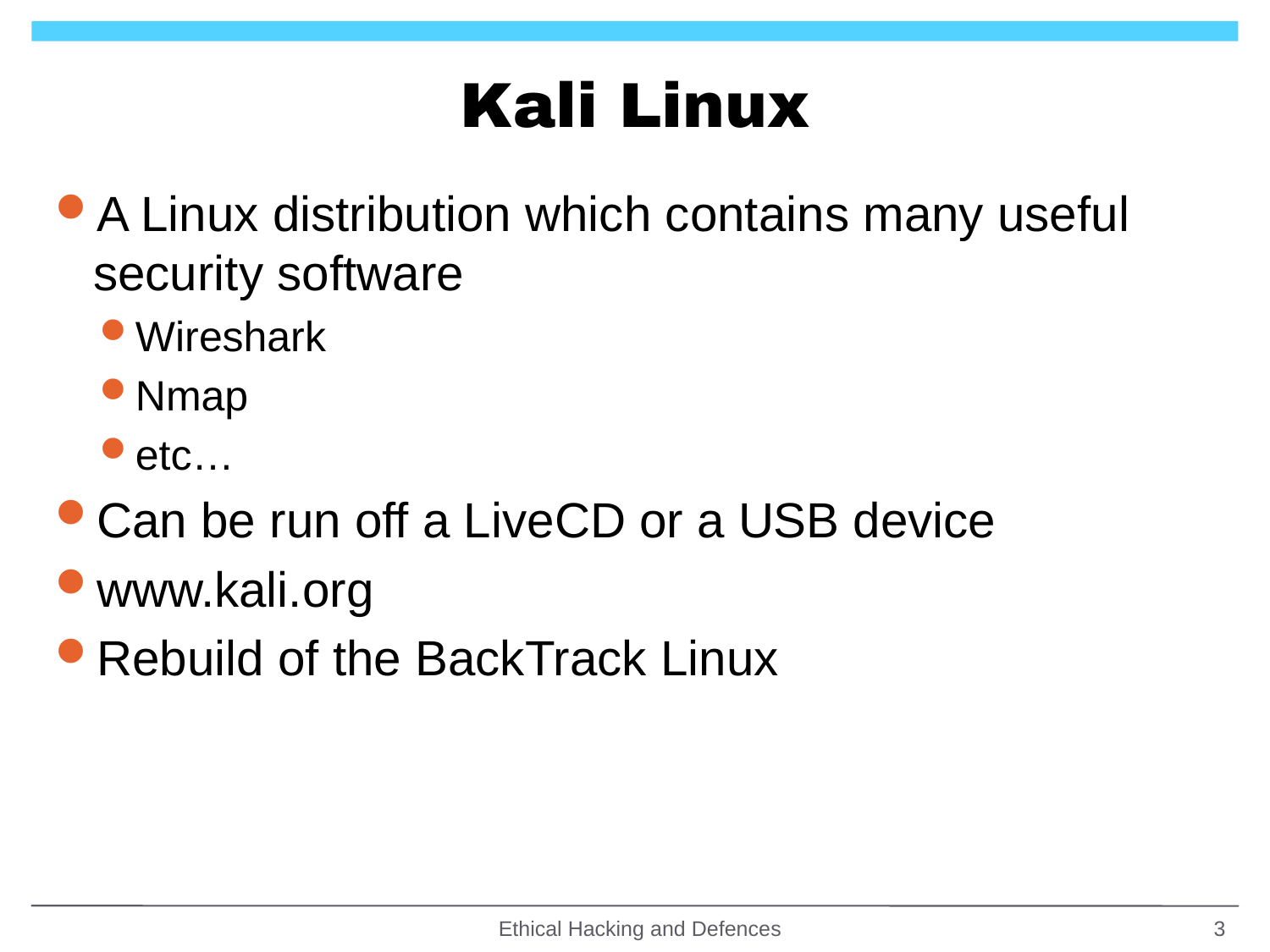

# Kali Linux
A Linux distribution which contains many useful security software
Wireshark
Nmap
etc…
Can be run off a LiveCD or a USB device
www.kali.org
Rebuild of the BackTrack Linux
Ethical Hacking and Defences
3